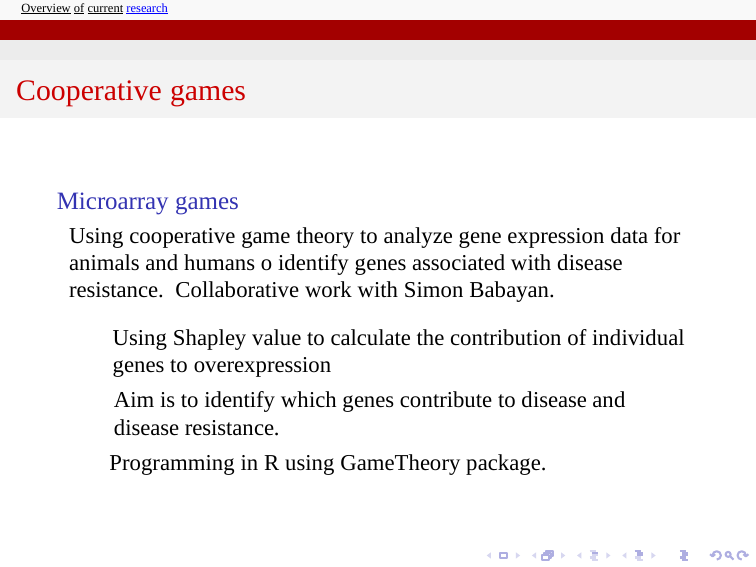

Overview of current research

Cooperative games
Microarray games
Using cooperative game theory to analyze gene expression data for
animals and humans o identify genes associated with disease
resistance.  Collaborative work with Simon Babayan.
Using Shapley value to calculate the contribution of individual
genes to overexpression
Aim is to identify which genes contribute to disease and
disease resistance.
Programming in R using GameTheory package.